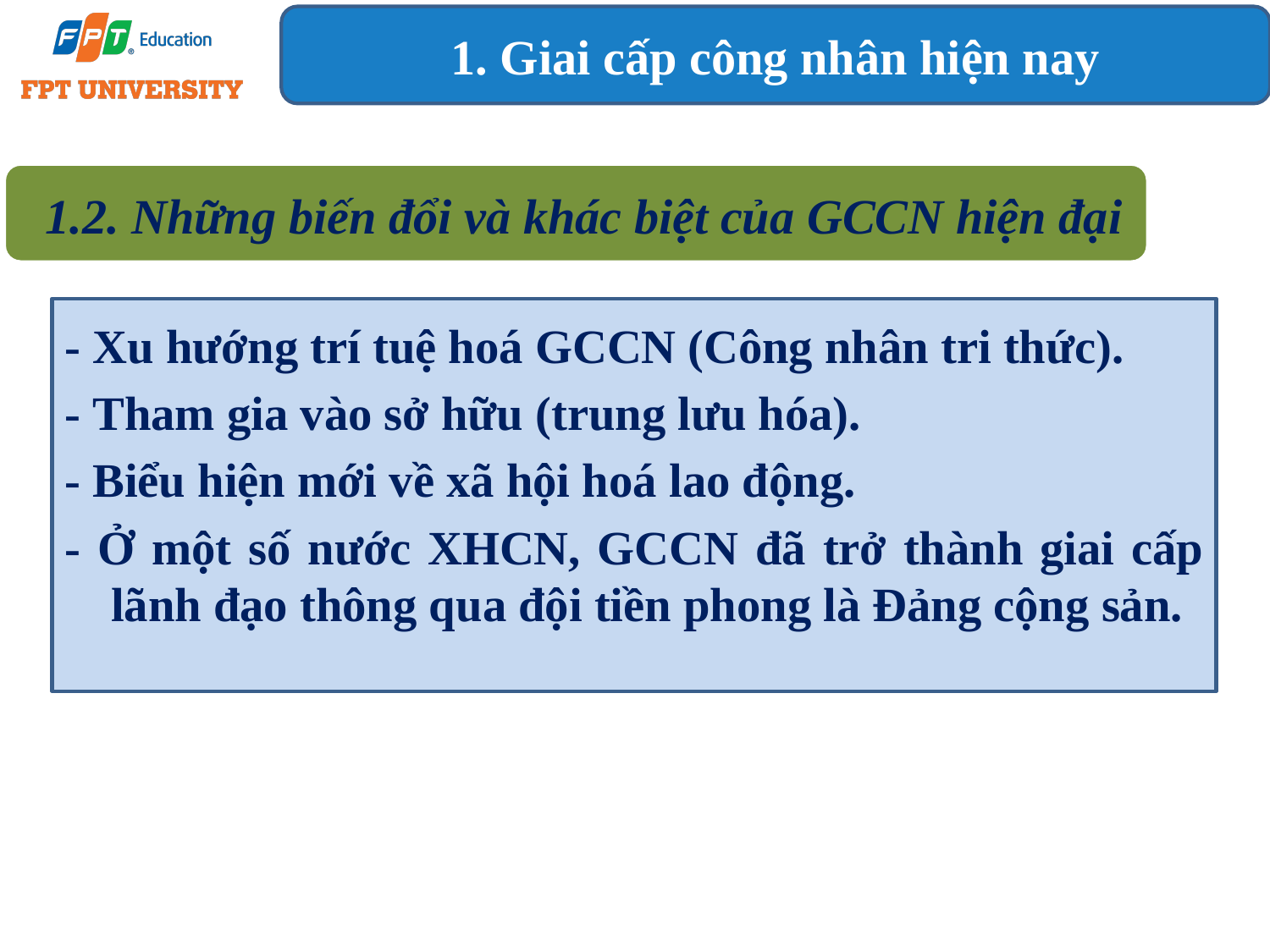

1. Giai cấp công nhân hiện nay

1.2. Những biến đổi và khác biệt của GCCN hiện đại
- Xu hướng trí tuệ hoá GCCN (Công nhân tri thức).
- Tham gia vào sở hữu (trung lưu hóa).
- Biểu hiện mới về xã hội hoá lao động.
- Ở một số nước XHCN, GCCN đã trở thành giai cấp lãnh đạo thông qua đội tiền phong là Đảng cộng sản.